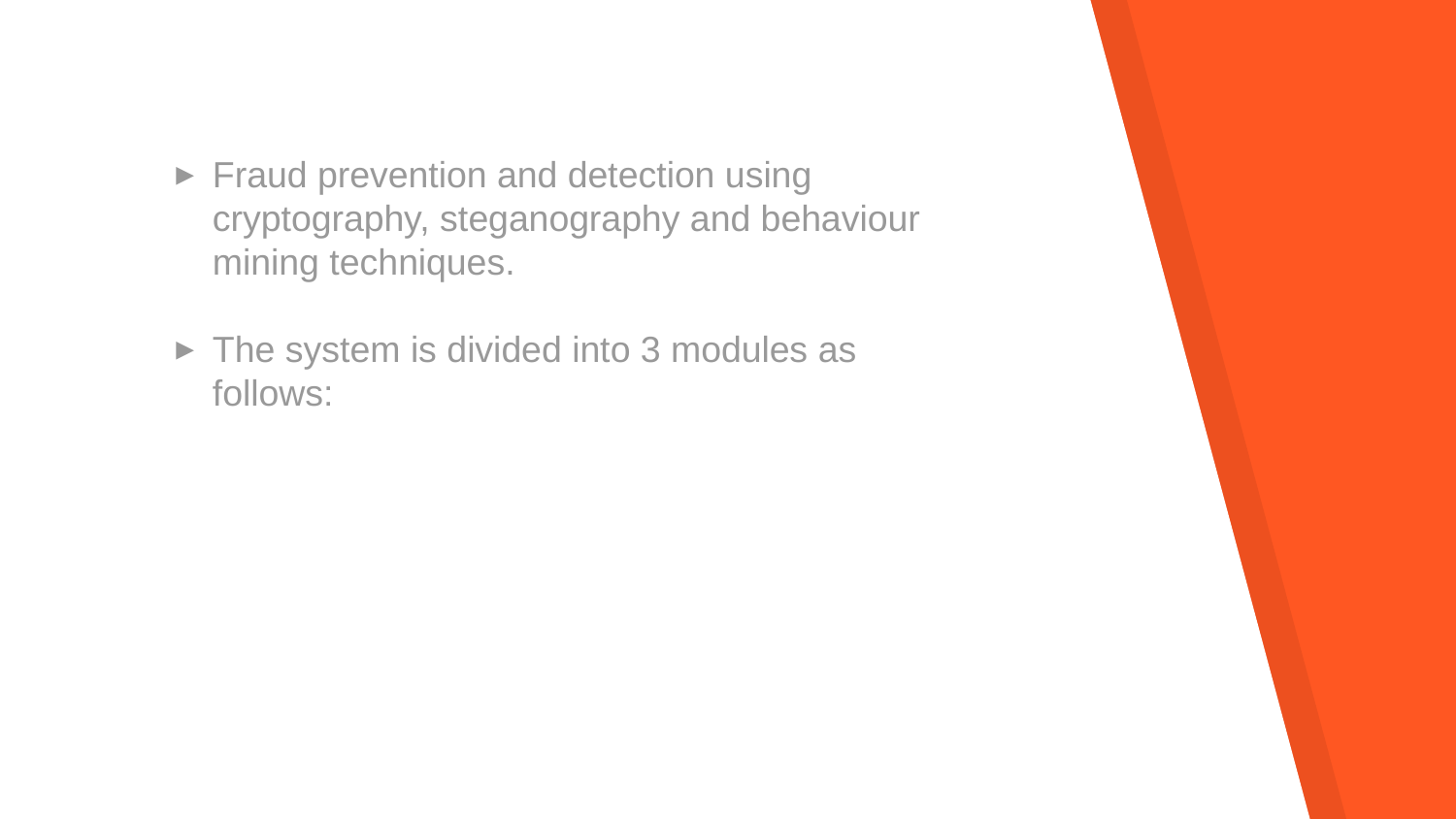

Fraud prevention and detection using cryptography, steganography and behaviour mining techniques.

The system is divided into 3 modules as follows: